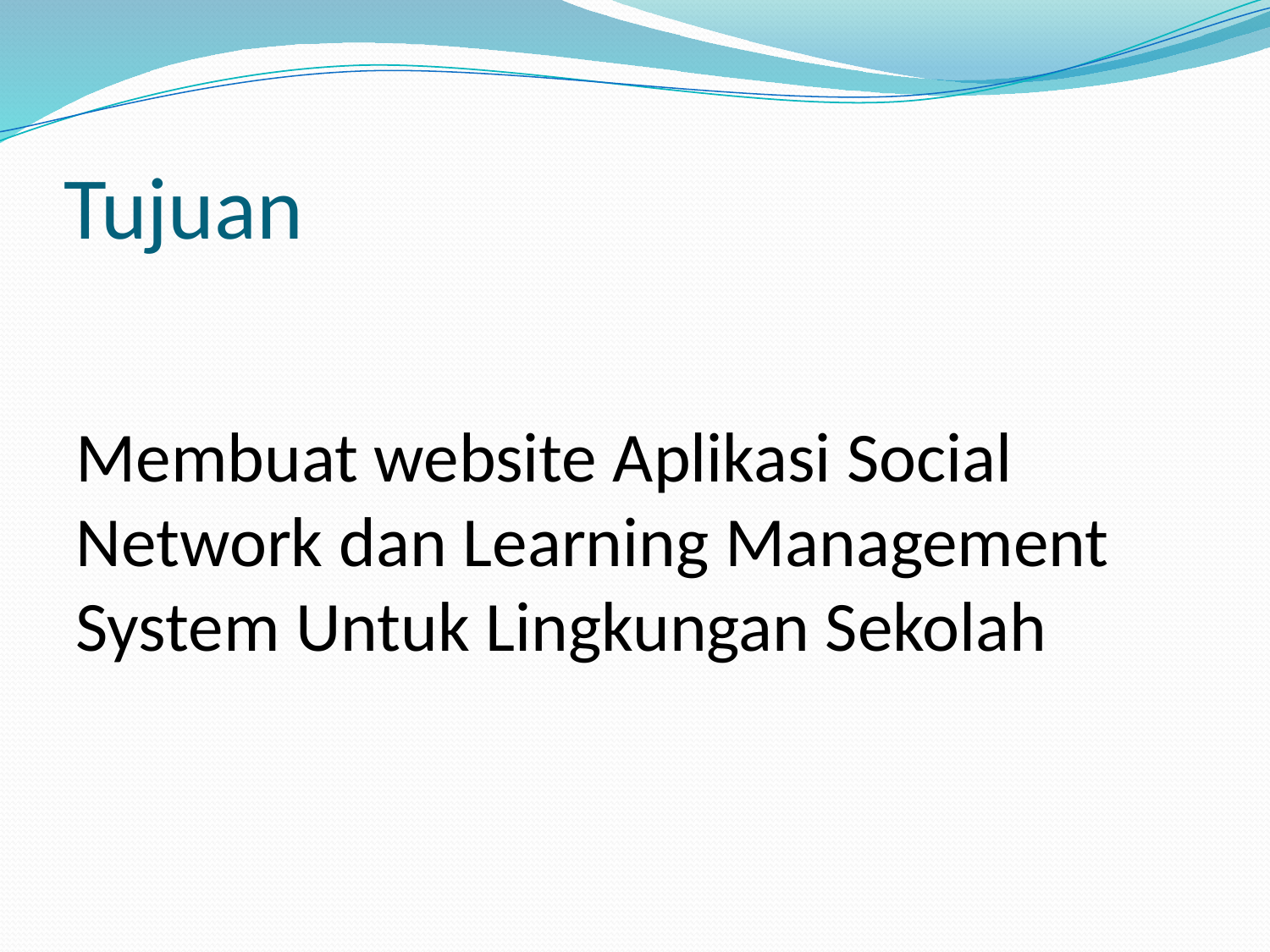

# Tujuan

Membuat website Aplikasi Social Network dan Learning Management System Untuk Lingkungan Sekolah